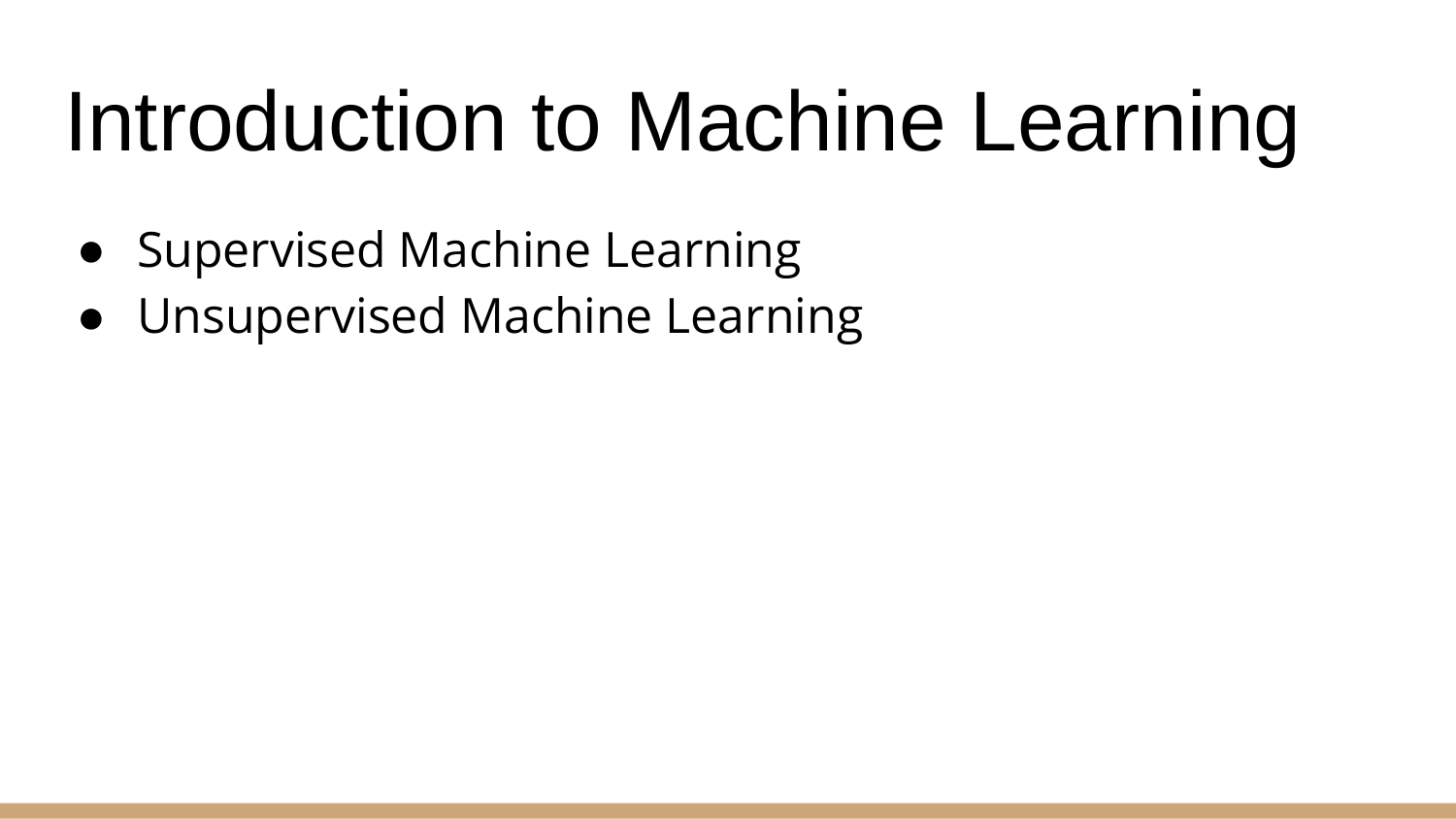

# Introduction to Machine Learning
Supervised Machine Learning
Unsupervised Machine Learning